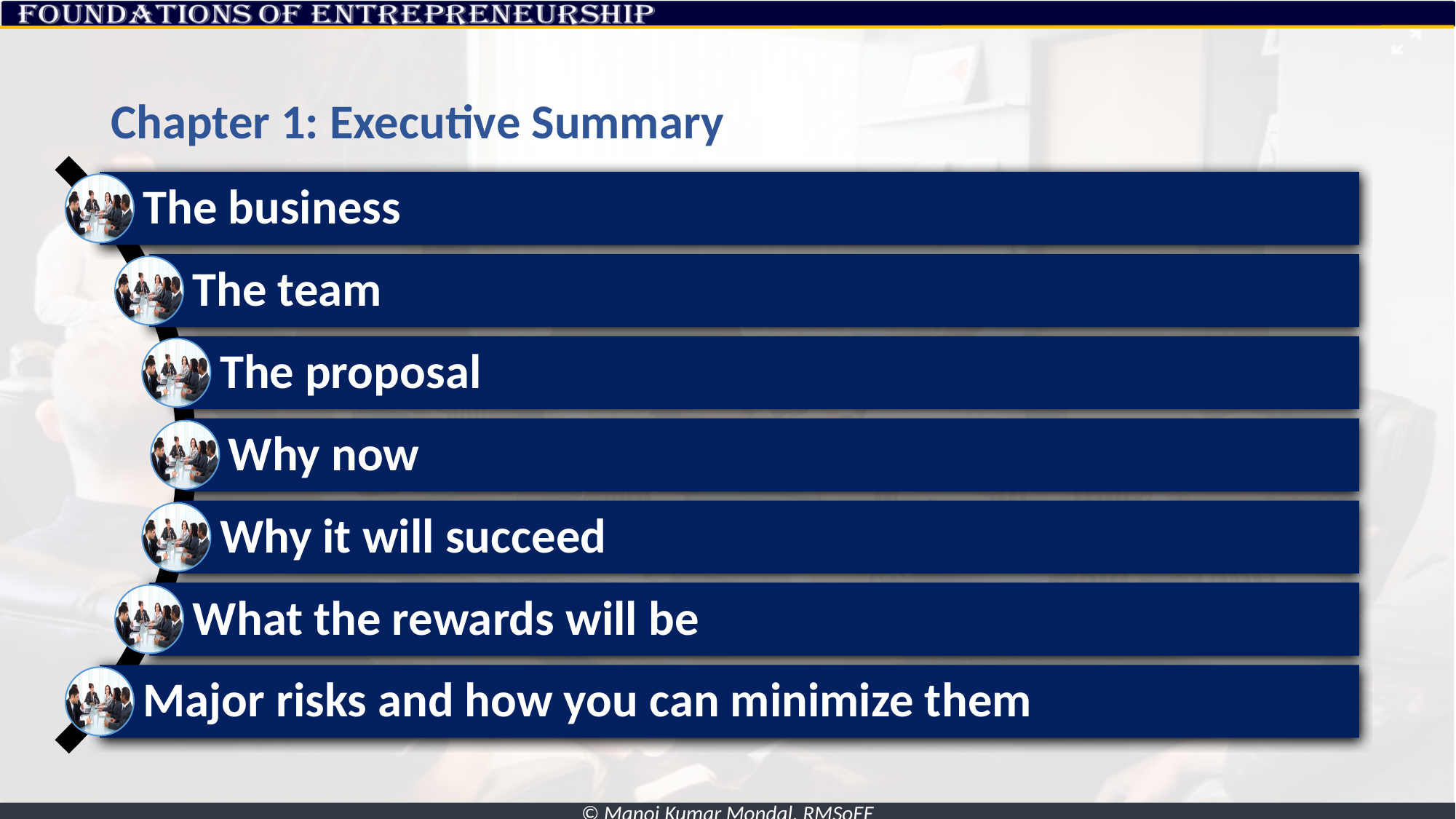

# Chapter 1: Executive Summary
The business
The team
The proposal
Why now
Why it will succeed
What the rewards will be
Major risks and how you can minimize them